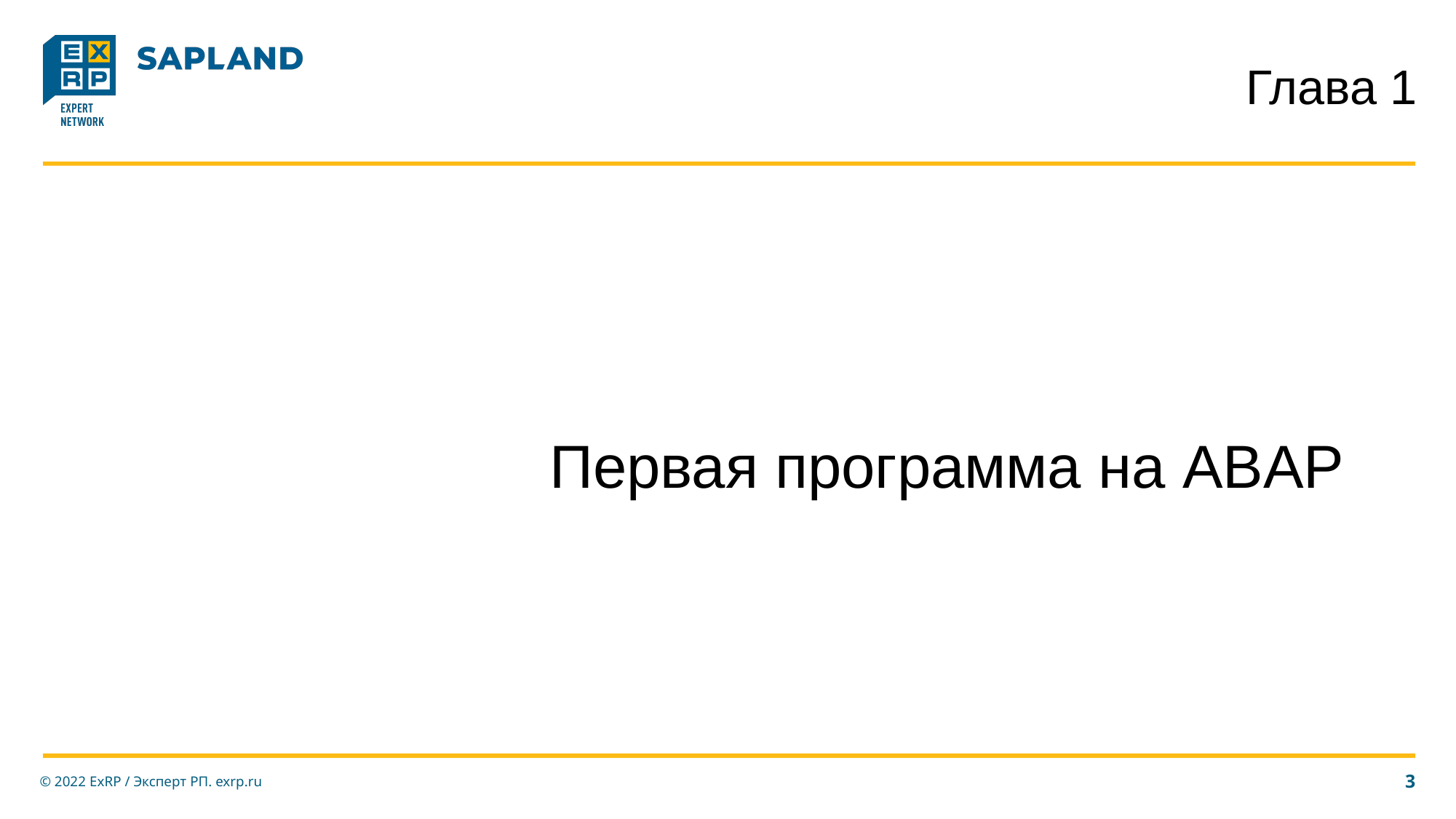

# Глава 1
Первая программа на ABAP
© 2022 ExRP / Эксперт РП. exrp.ru
3